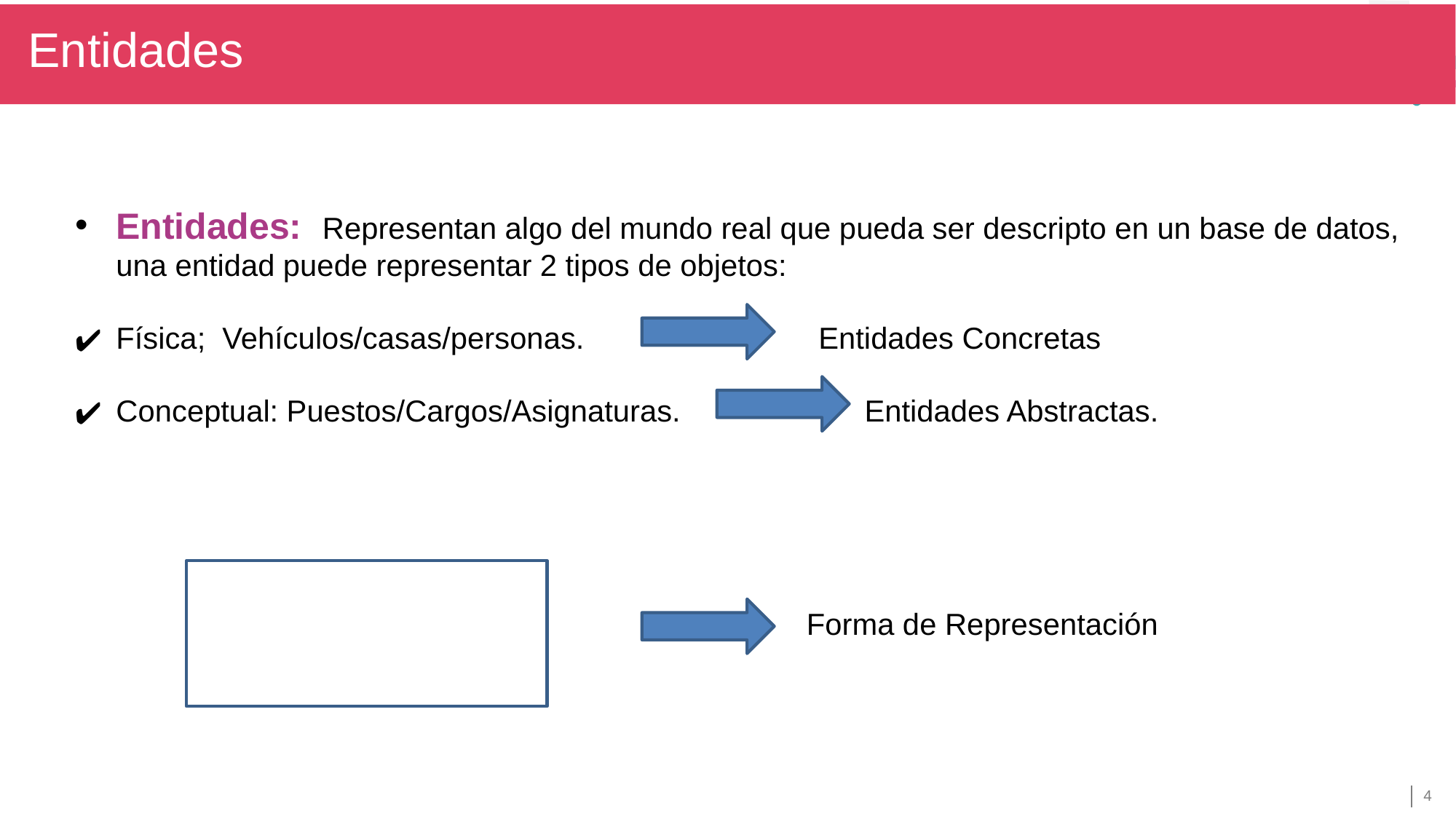

Entidades
TÍTULO SECCIÓN
TÍTULO
Entidades:  Representan algo del mundo real que pueda ser descripto en un base de datos, una entidad puede representar 2 tipos de objetos:

Física;  Vehículos/casas/personas.                            Entidades Concretas

Conceptual: Puestos/Cargos/Asignaturas.                      Entidades Abstractas.

Forma de Representación